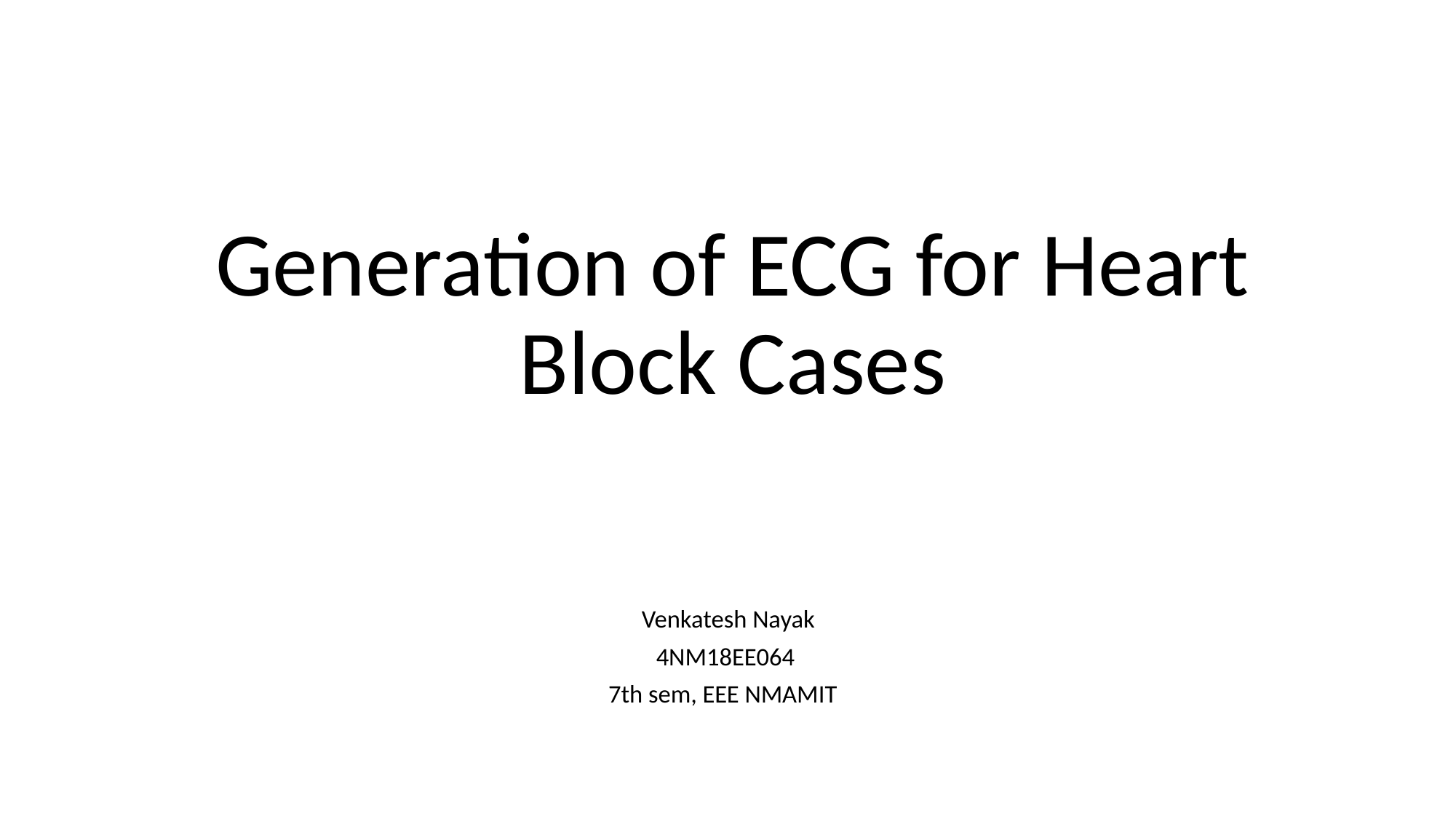

# Generation of ECG for Heart Block Cases
 Venkatesh Nayak
4NM18EE064
7th sem, EEE NMAMIT